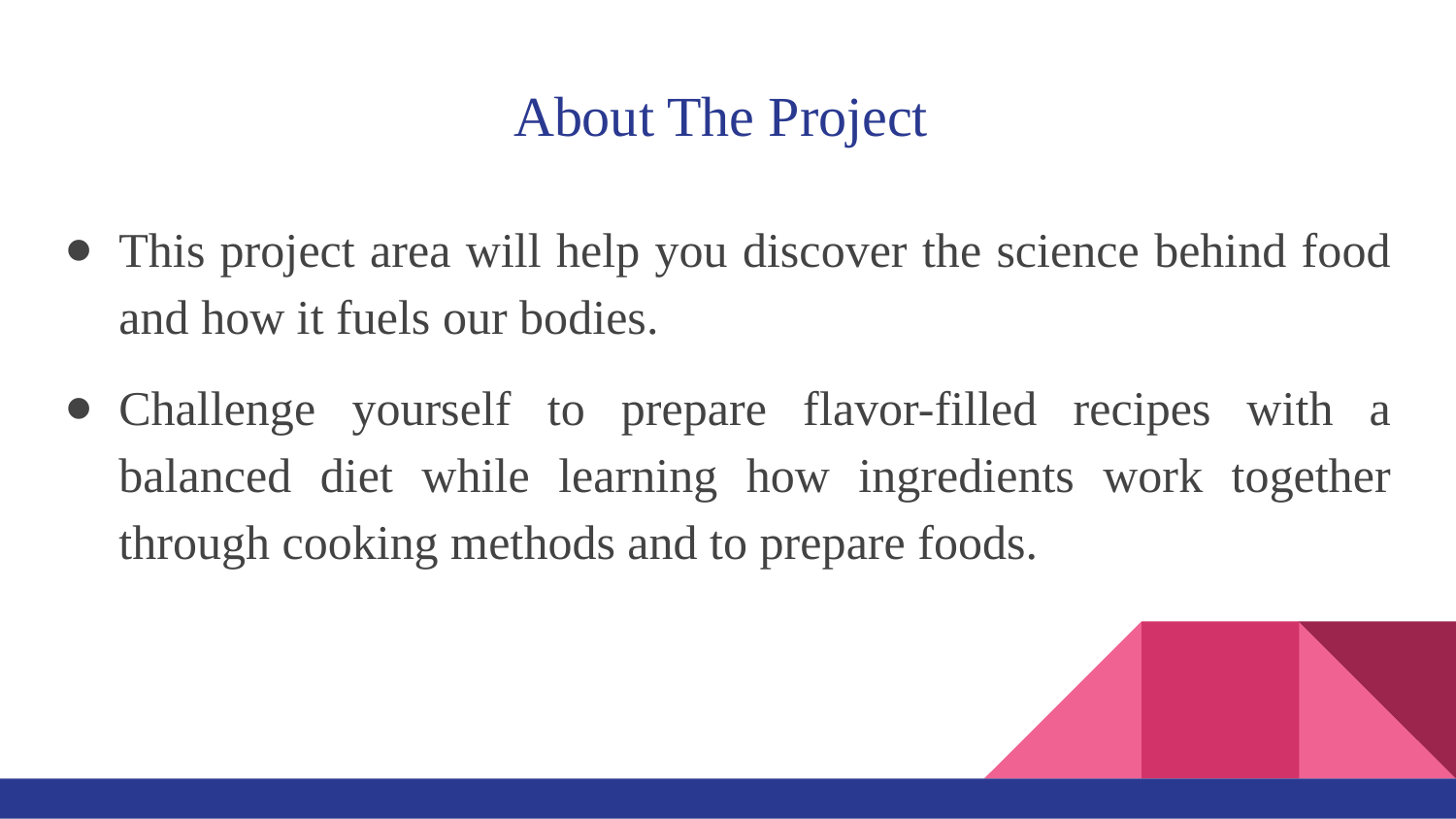

# About The Project
This project area will help you discover the science behind food and how it fuels our bodies.
Challenge yourself to prepare flavor-filled recipes with a balanced diet while learning how ingredients work together through cooking methods and to prepare foods.